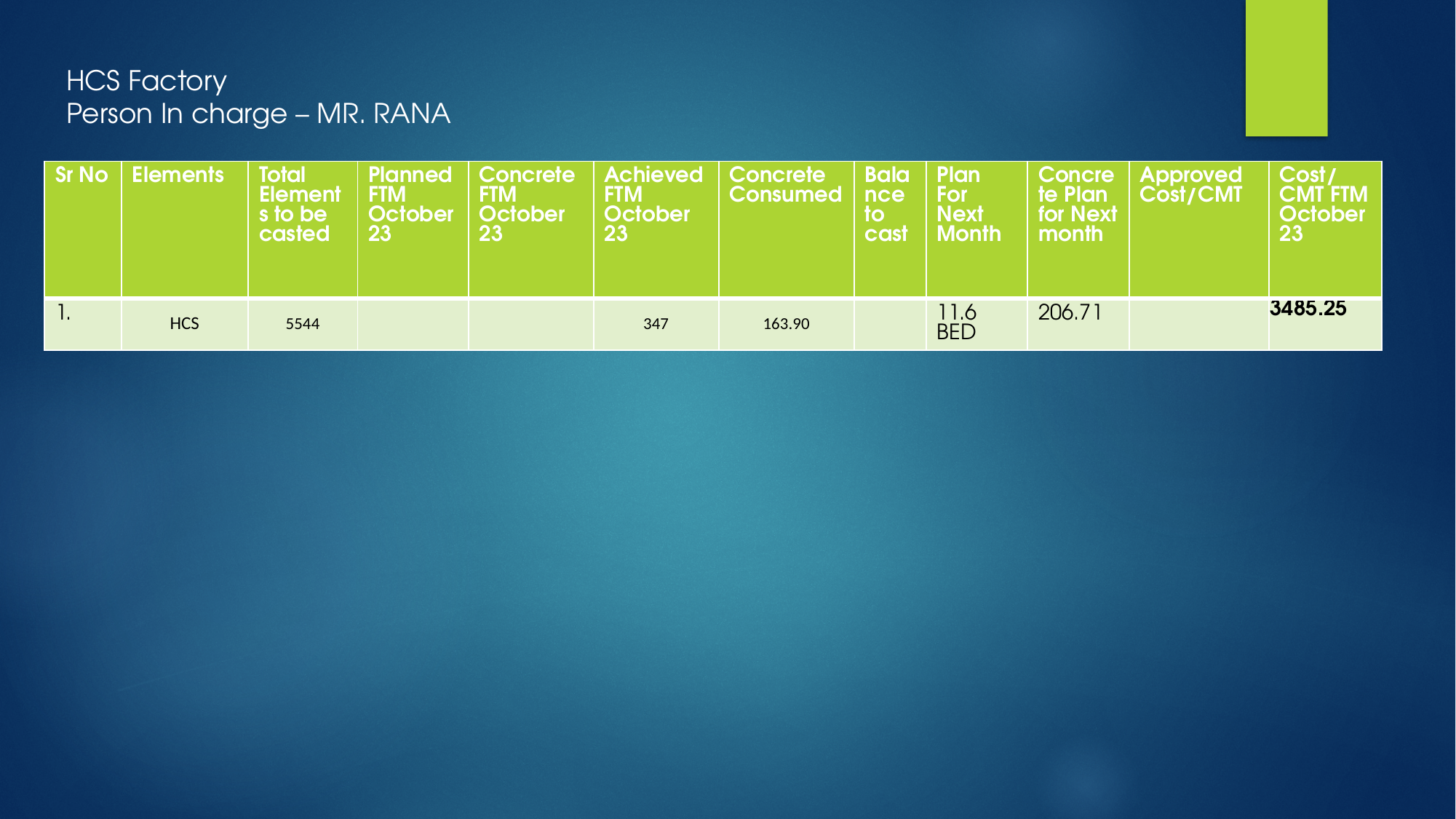

HCS Factory
Person In charge – MR. RANA
| Sr No | Elements | Total Elements to be casted | Planned FTM October 23 | Concrete FTM October 23 | Achieved FTM October 23 | Concrete Consumed | Balance to cast | Plan For Next Month | Concrete Plan for Next month | Approved Cost/CMT | Cost/CMT FTM October 23 |
| --- | --- | --- | --- | --- | --- | --- | --- | --- | --- | --- | --- |
| 1. | HCS | 5544 |  |  | 347 | 163.90 |  | 11.6 BED | 206.71 |  | 3485.25 |